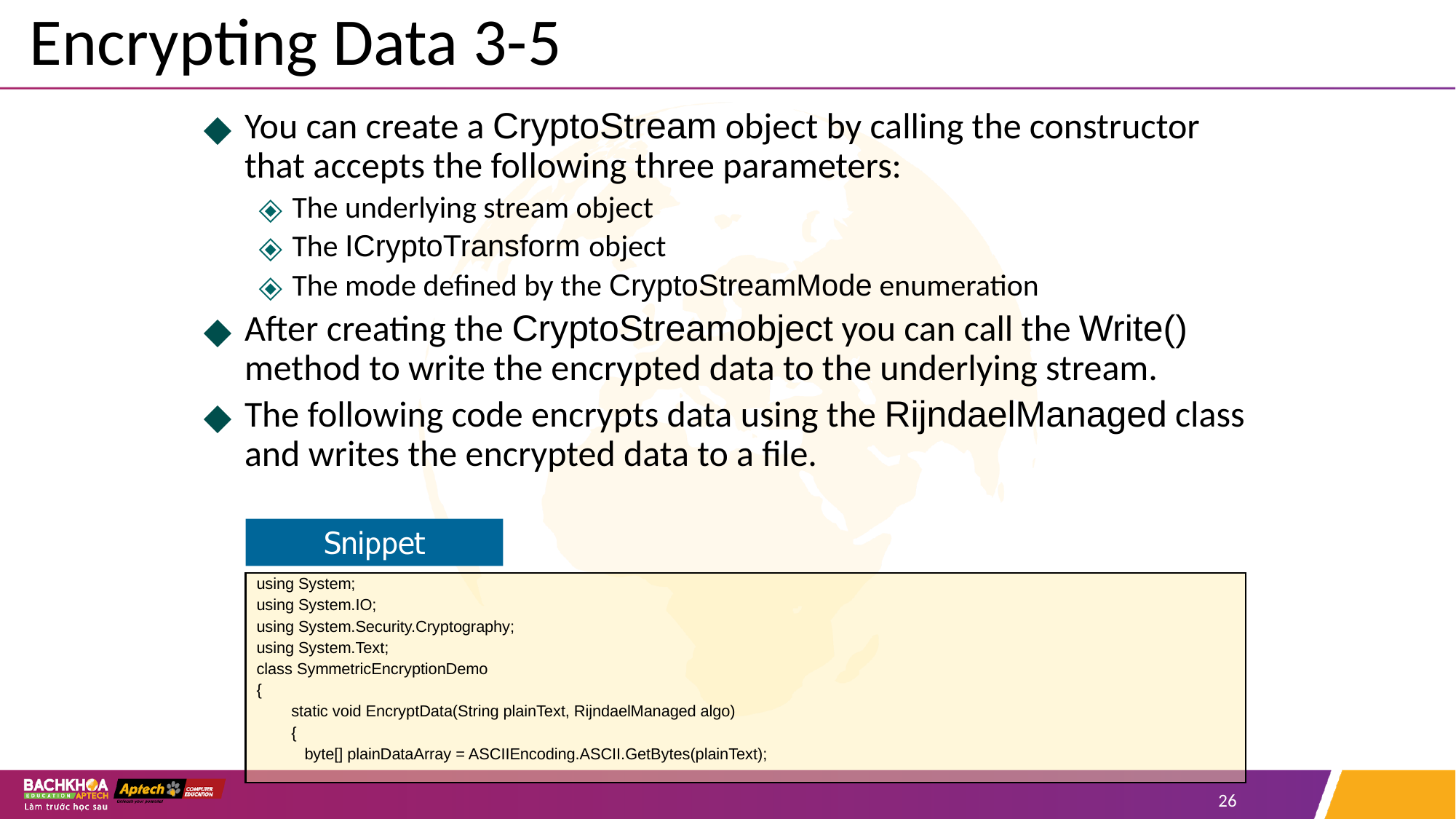

# Encrypting Data 3-5

You can create a CryptoStream object by calling the constructor that accepts the following three parameters:
The underlying stream object
The ICryptoTransform object
The mode defined by the CryptoStreamMode enumeration
After creating the CryptoStreamobject you can call the Write() method to write the encrypted data to the underlying stream.
The following code encrypts data using the RijndaelManaged class and writes the encrypted data to a file.

Snippet
using System;
using System.IO;
using System.Security.Cryptography;
using System.Text;
class SymmetricEncryptionDemo
{
        static void EncryptData(String plainText, RijndaelManaged algo)
        {
           byte[] plainDataArray = ASCIIEncoding.ASCII.GetBytes(plainText);

26